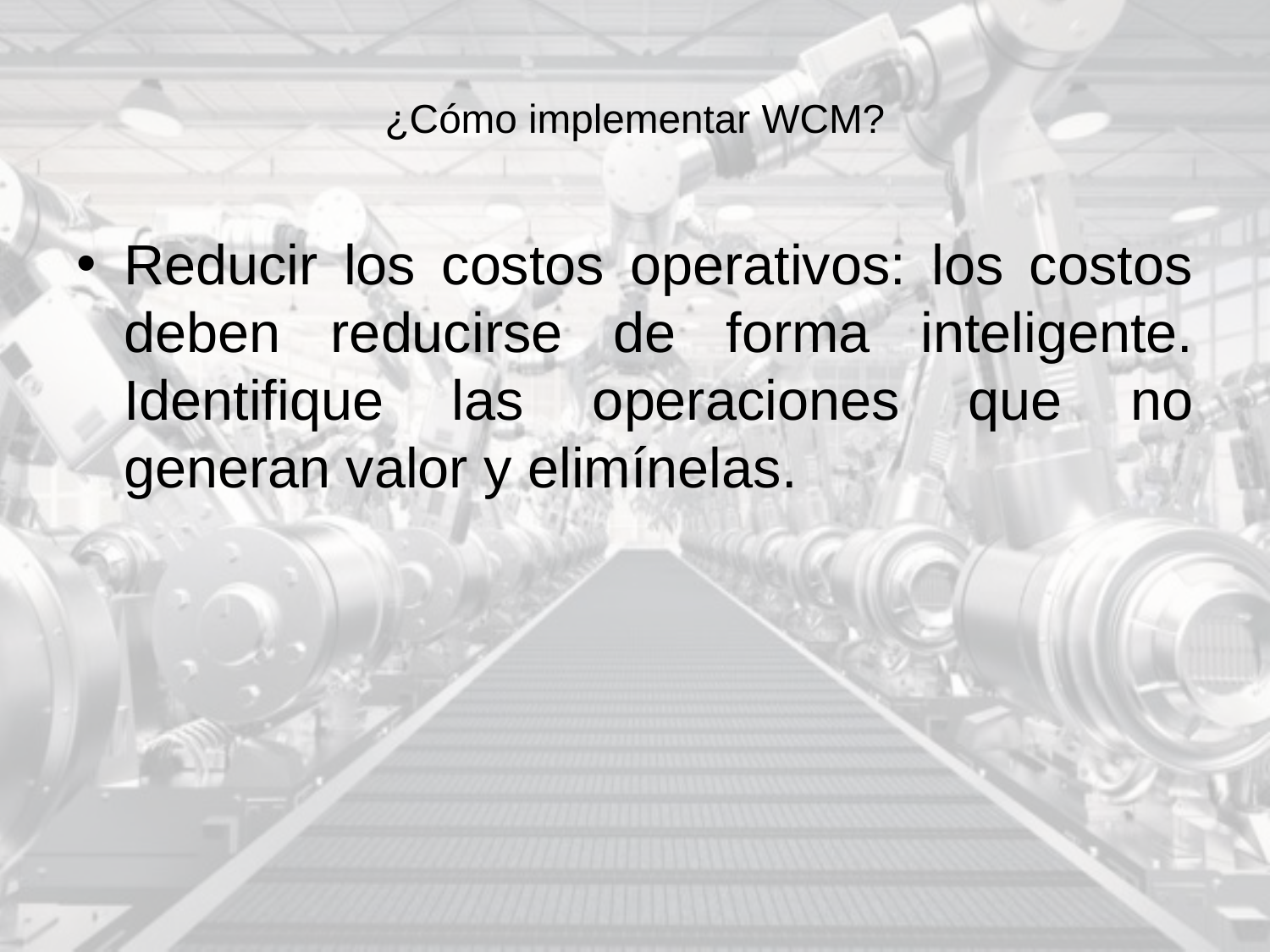

# ¿Cómo implementar WCM?
Reducir los costos operativos: los costos deben reducirse de forma inteligente. Identifique las operaciones que no generan valor y elimínelas.